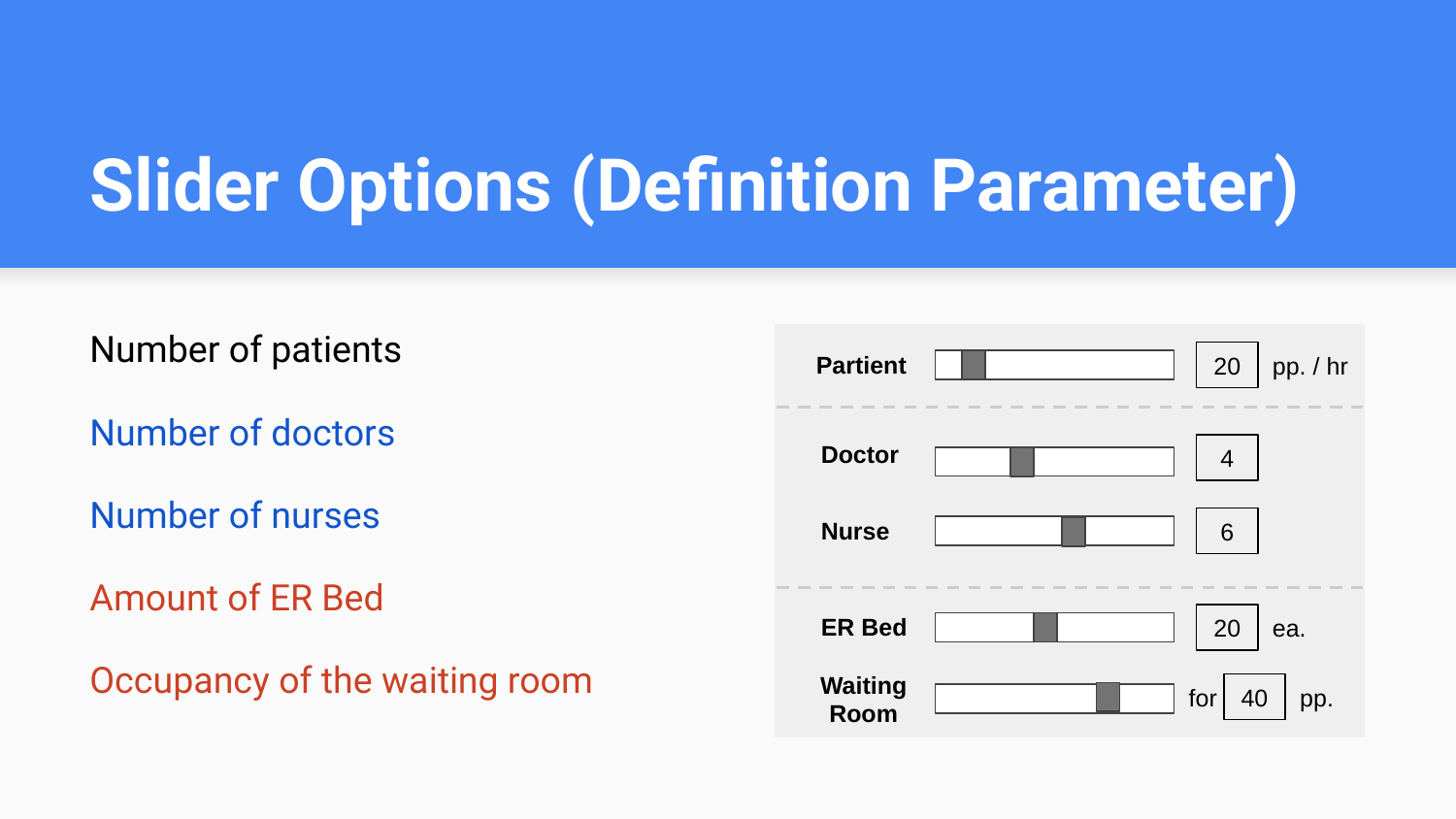

# Slider Options (Definition Parameter)

Number of patients
Number of doctors
Number of nurses
Amount of ER Bed
Occupancy of the waiting room

Partient
20
pp. / hr

Doctor
4

Nurse
6

ER Bed
20
ea.

Waiting Room
for
40
pp.